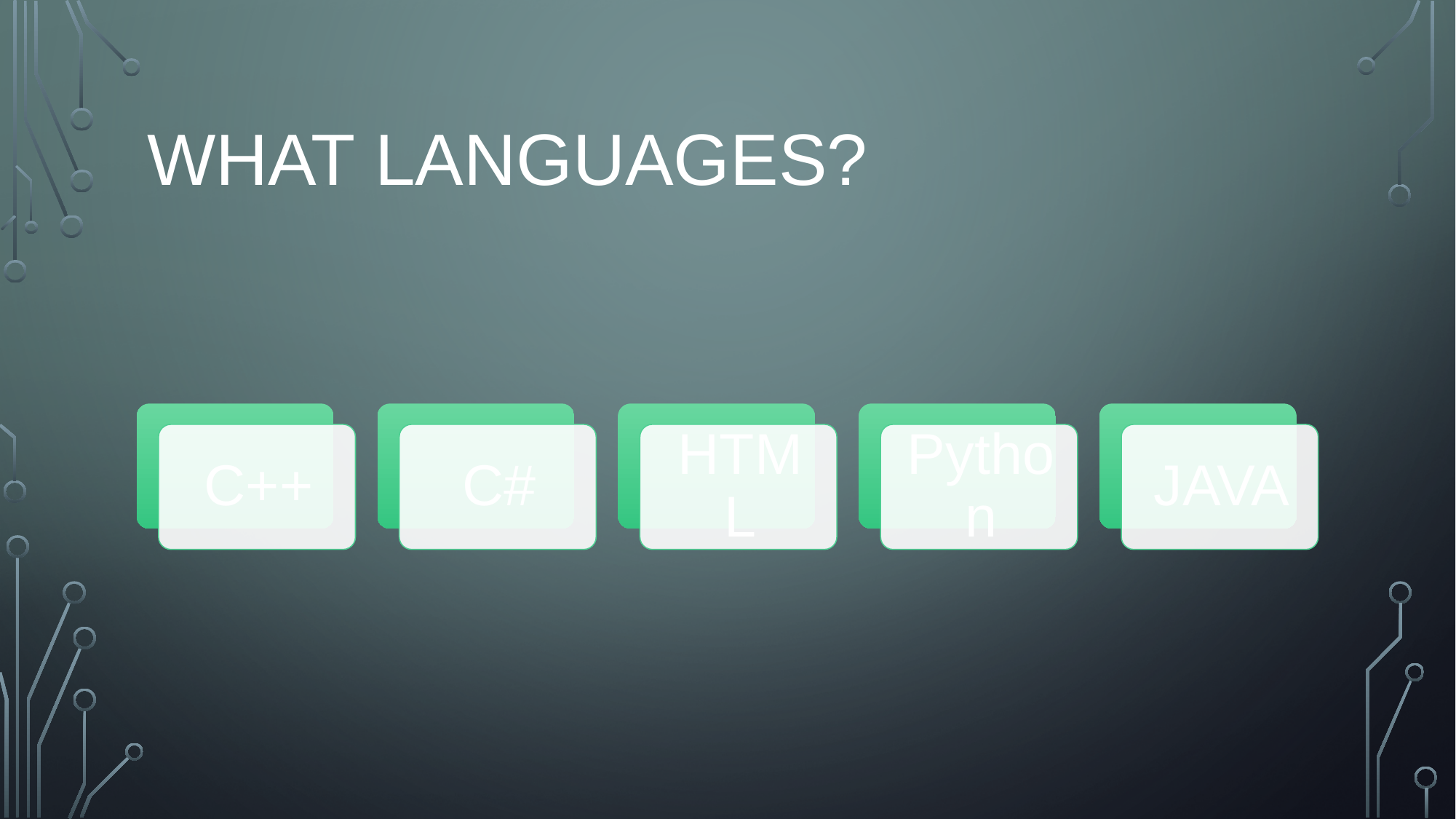

# What Languages?
C++
C#
HTML
Python
JAVA